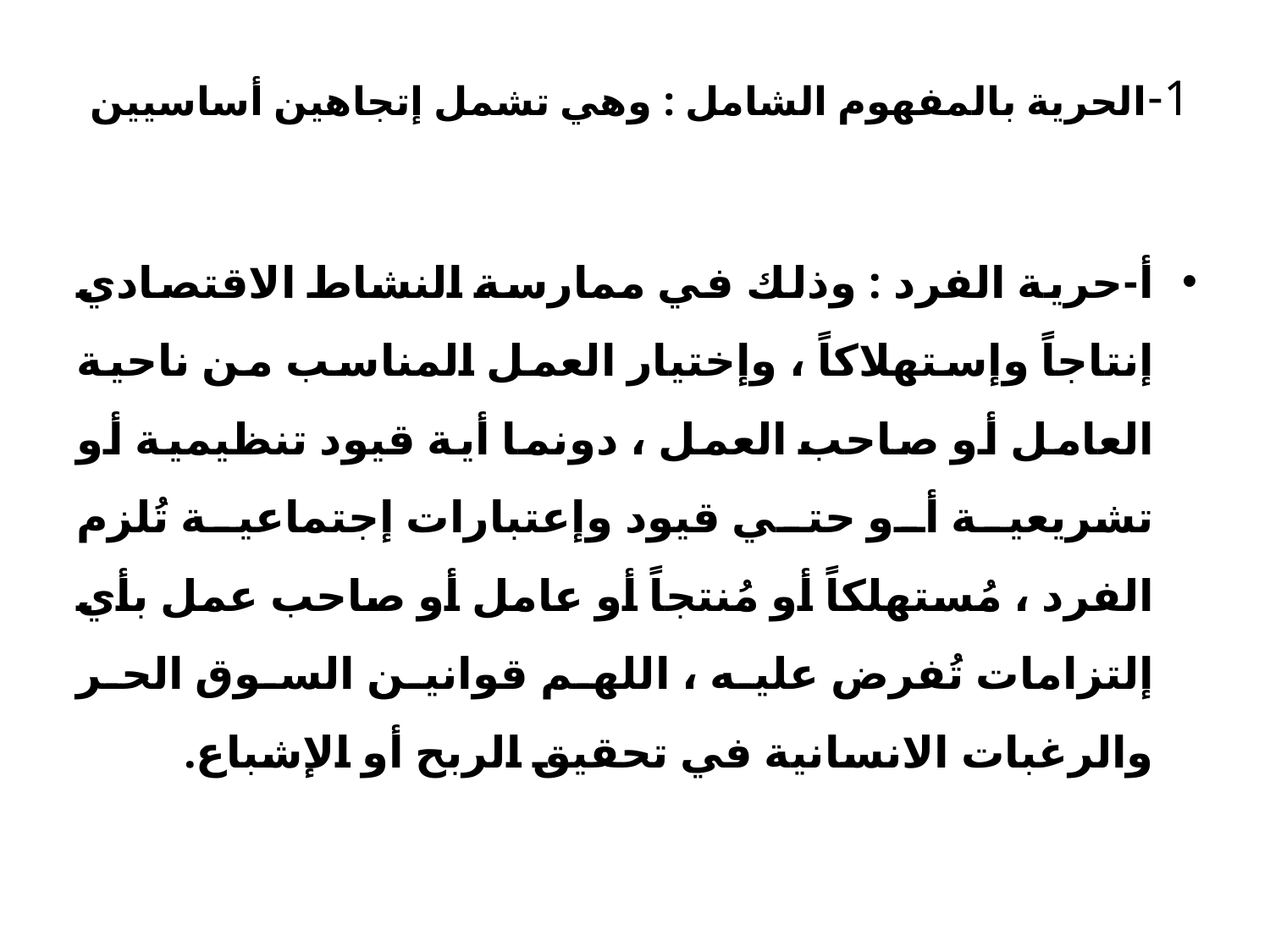

# 1-	الحرية بالمفهوم الشامل : وهي تشمل إتجاهين أساسيين
أ‌-	حرية الفرد : وذلك في ممارسة النشاط الاقتصادي إنتاجاً وإستهلاكاً ، وإختيار العمل المناسب من ناحية العامل أو صاحب العمل ، دونما أية قيود تنظيمية أو تشريعية أو حتي قيود وإعتبارات إجتماعية تُلزم الفرد ، مُستهلكاً أو مُنتجاً أو عامل أو صاحب عمل بأي إلتزامات تُفرض عليه ، اللهم قوانين السوق الحر والرغبات الانسانية في تحقيق الربح أو الإشباع.